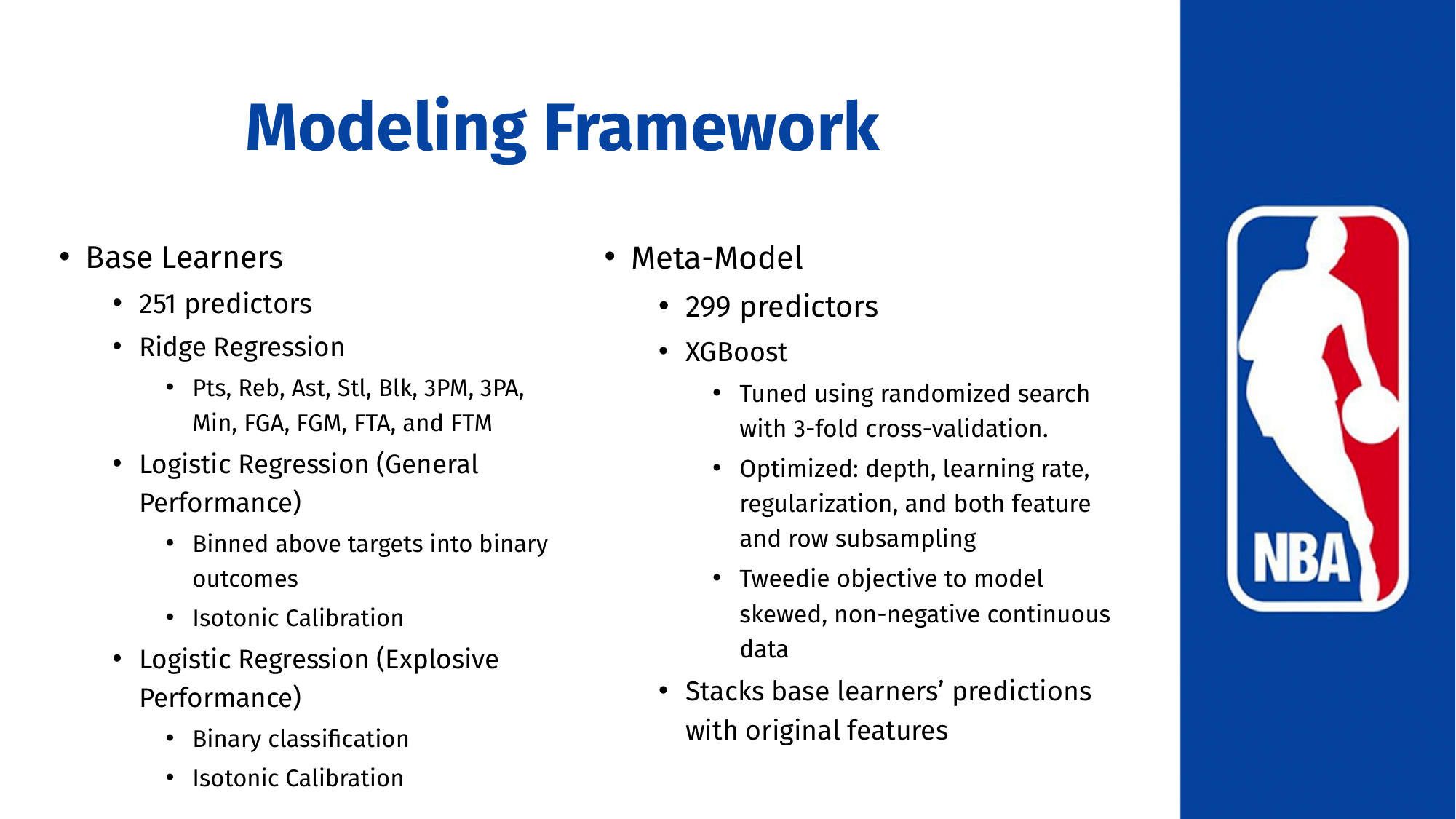

# Modeling Framework
Base Learners
251 predictors
Ridge Regression
Pts, Reb, Ast, Stl, Blk, 3PM, 3PA, Min, FGA, FGM, FTA, and FTM
Logistic Regression (General Performance)
Binned above targets into binary outcomes
Isotonic Calibration
Logistic Regression (Explosive Performance)
Binary classification
Isotonic Calibration
Meta-Model
299 predictors
XGBoost
Tuned using randomized search with 3-fold cross-validation.
Optimized: depth, learning rate, regularization, and both feature and row subsampling
Tweedie objective to model skewed, non-negative continuous data
Stacks base learners’ predictions with original features